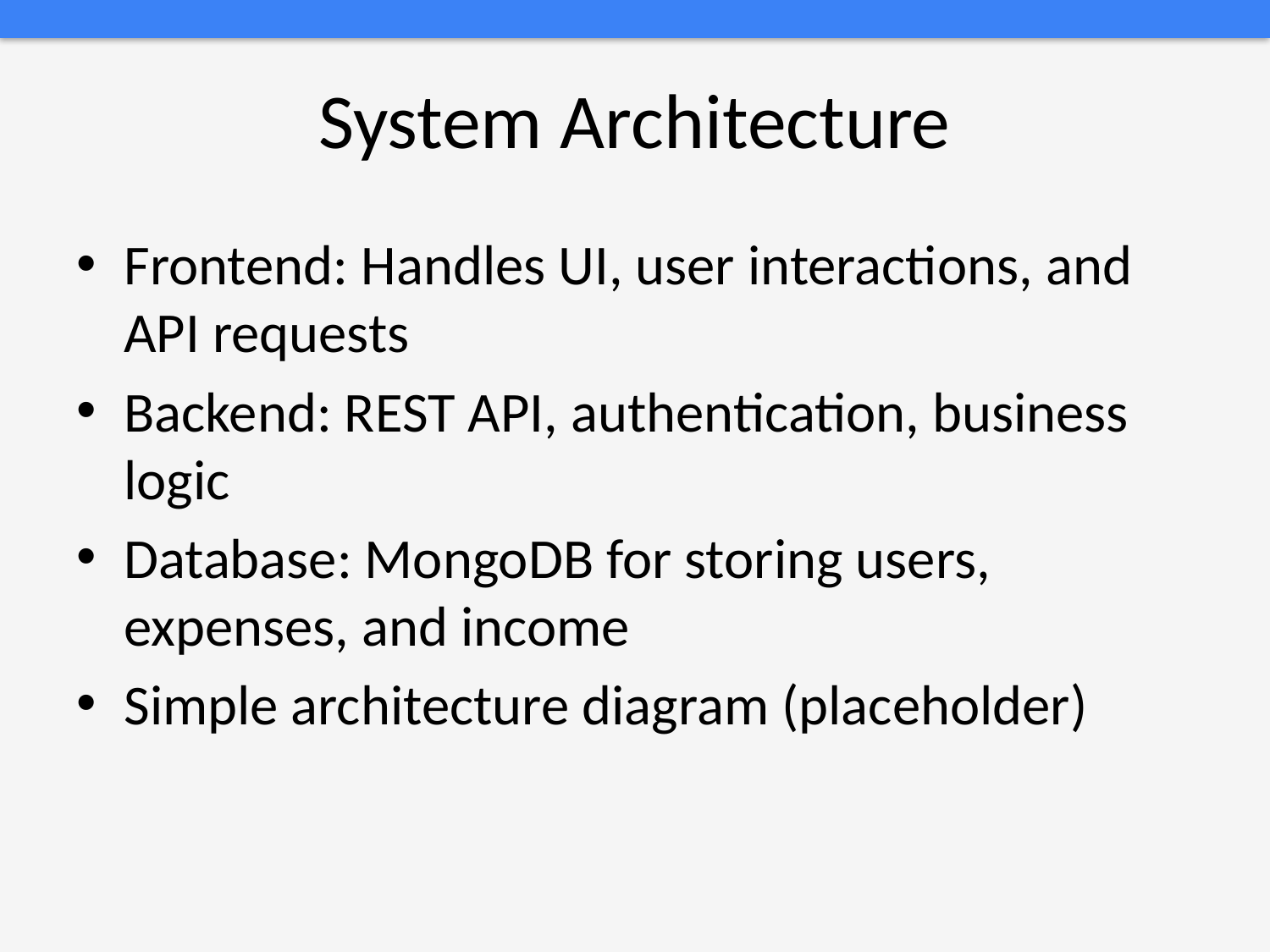

# System Architecture
Frontend: Handles UI, user interactions, and API requests
Backend: REST API, authentication, business logic
Database: MongoDB for storing users, expenses, and income
Simple architecture diagram (placeholder)